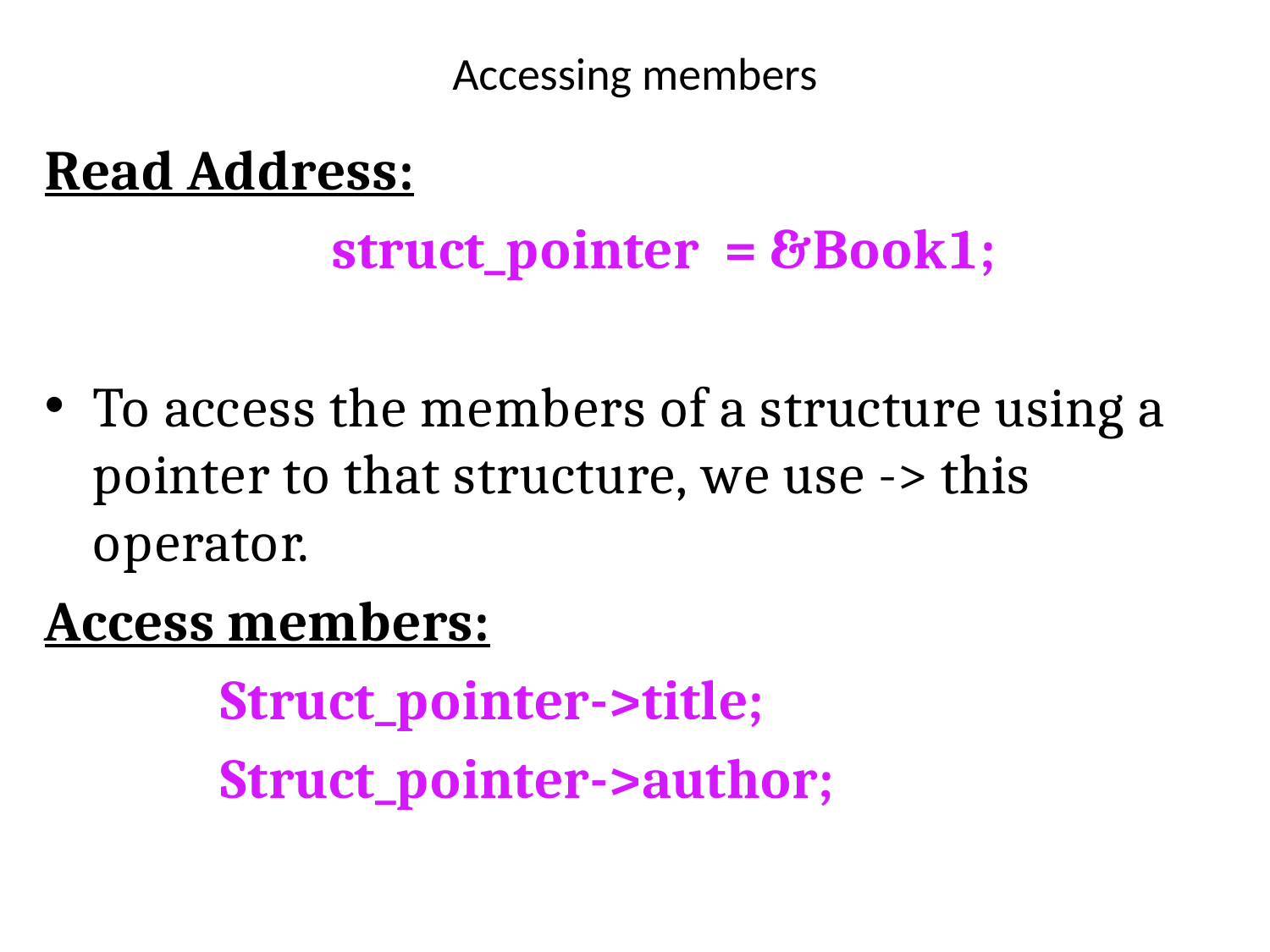

# Accessing members
Read Address:
                       struct_pointer  = &Book1;

To access the members of a structure using a pointer to that structure, we use -> this operator.
Access members:
 		Struct_pointer->title;
		Struct_pointer->author;